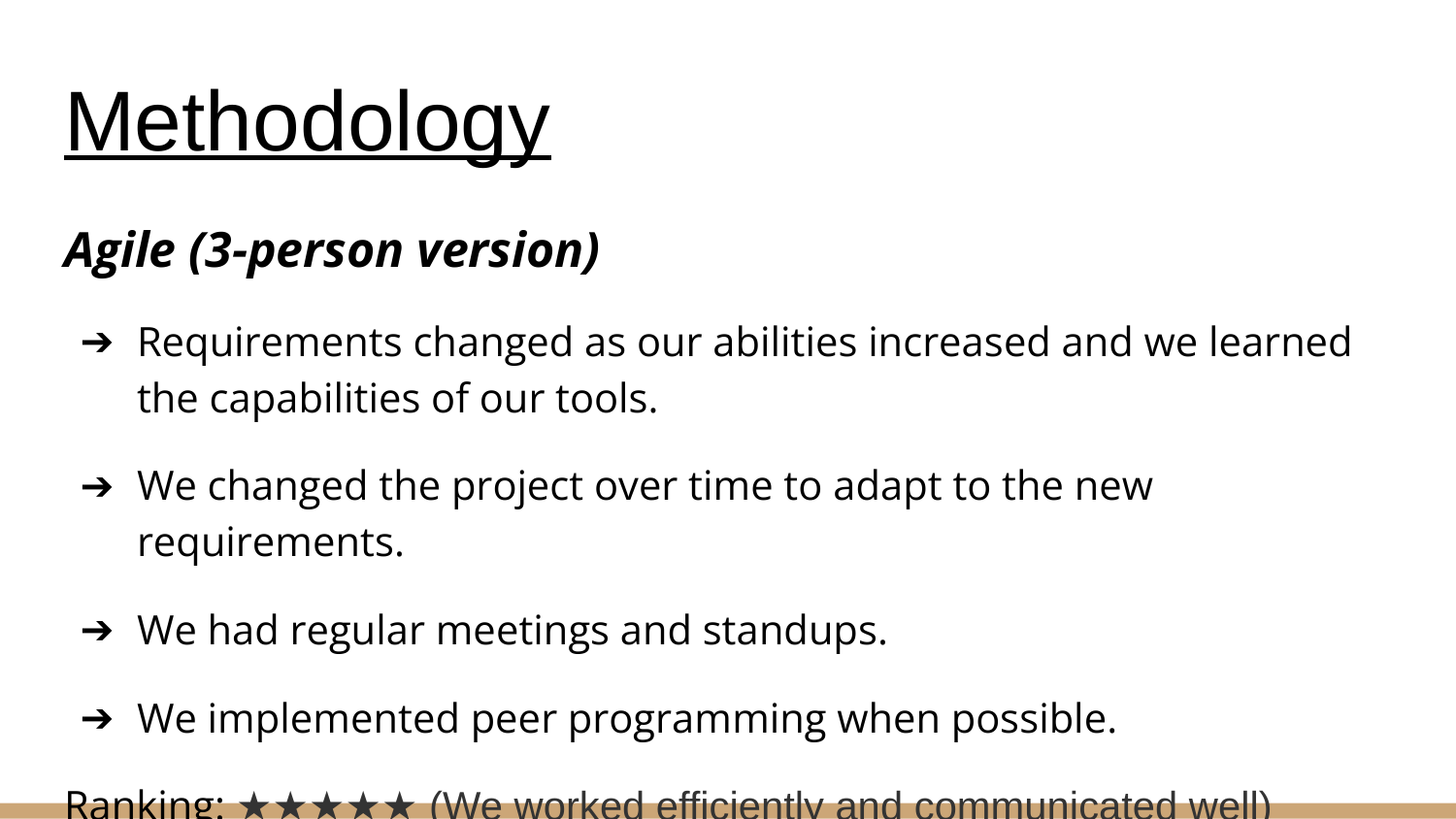

# Methodology
Agile (3-person version)
Requirements changed as our abilities increased and we learned the capabilities of our tools.
We changed the project over time to adapt to the new requirements.
We had regular meetings and standups.
We implemented peer programming when possible.
Ranking: ★★★★★ (We worked efficiently and communicated well)